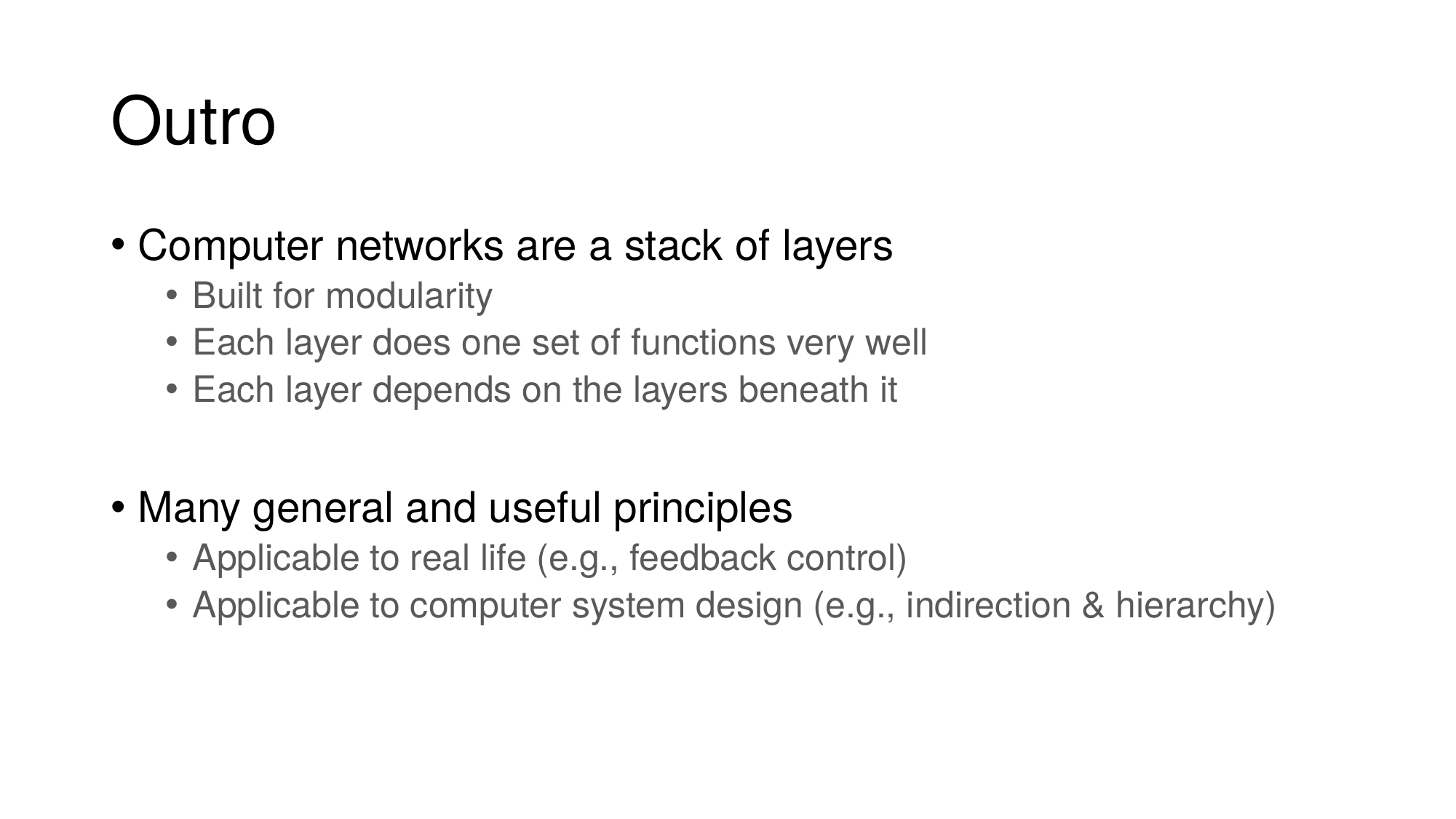

# Outro
Computer networks are a stack of layers
Built for modularity
Each layer does one set of functions very well
Each layer depends on the layers beneath it

Many general and useful principles
Applicable to real life (e.g., feedback control)
Applicable to computer system design (e.g., indirection & hierarchy)